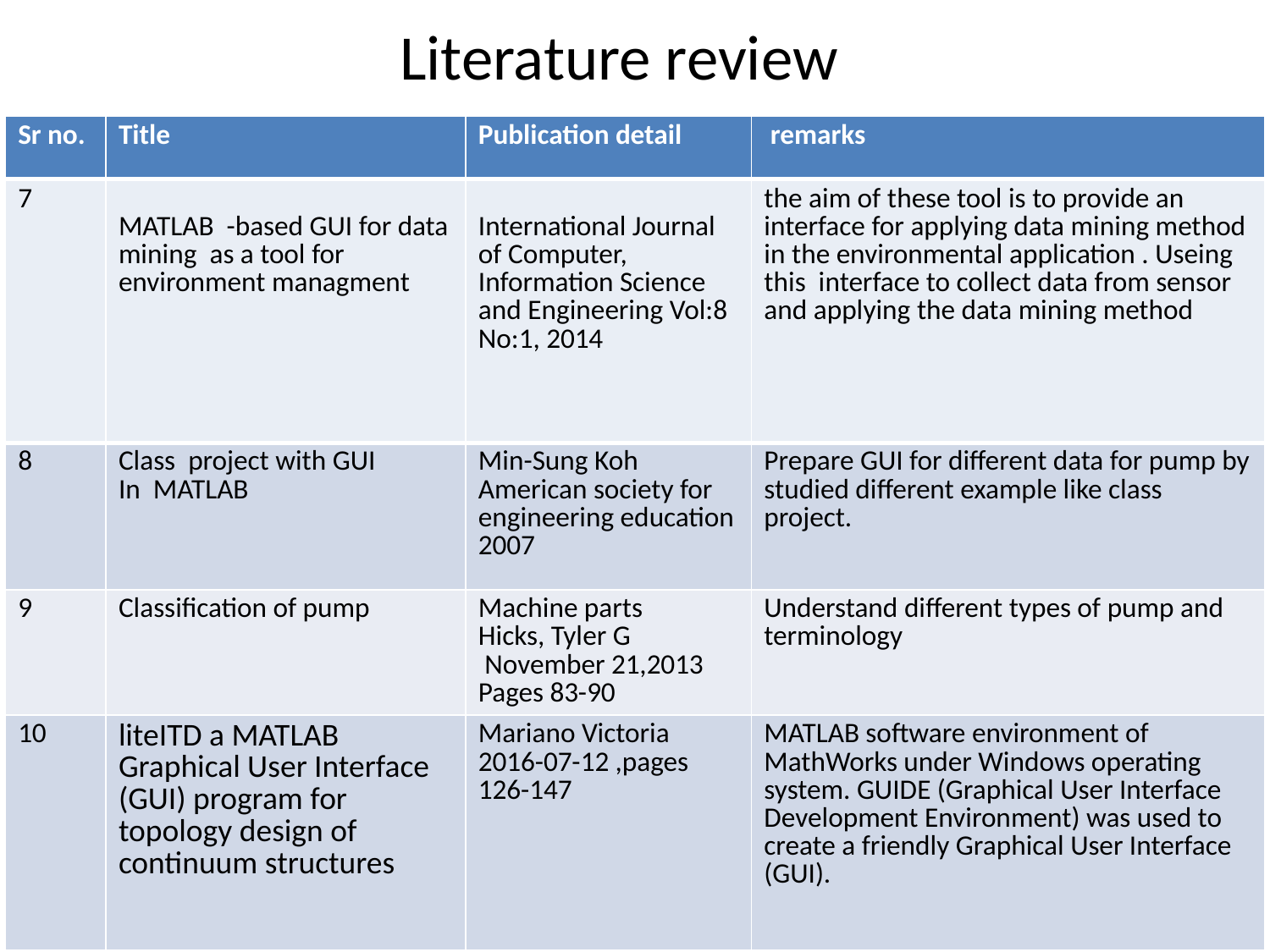

Literature review
| Sr no. | Title | Publication detail | remarks |
| --- | --- | --- | --- |
| 7 | MATLAB -based GUI for data mining as a tool for environment managment | International Journal of Computer, Information Science and Engineering Vol:8 No:1, 2014 | the aim of these tool is to provide an interface for applying data mining method in the environmental application . Useing this interface to collect data from sensor and applying the data mining method |
| --- | --- | --- | --- |
| 8 | Class project with GUI In MATLAB | Min-Sung Koh American society for engineering education 2007 | Prepare GUI for different data for pump by studied different example like class project. |
| 9 | Classification of pump | Machine parts Hicks, Tyler G November 21,2013 Pages 83-90 | Understand different types of pump and terminology |
| 10 | liteITD a MATLAB Graphical User Interface (GUI) program for topology design of continuum structures | Mariano Victoria 2016-07-12 ,pages 126-147 | MATLAB software environment of MathWorks under Windows operating system. GUIDE (Graphical User Interface Development Environment) was used to create a friendly Graphical User Interface (GUI). |
11